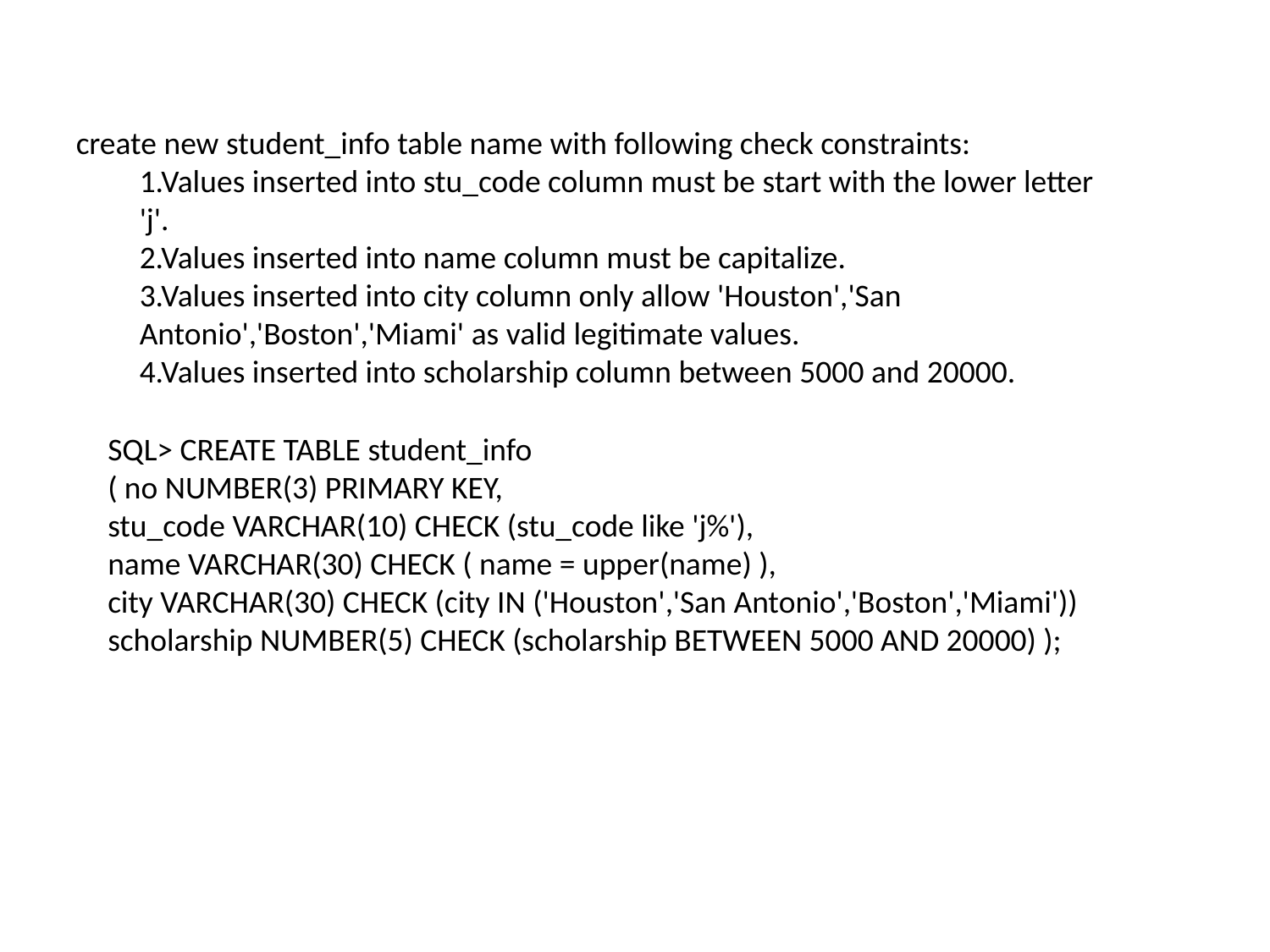

create new student_info table name with following check constraints:
1.Values inserted into stu_code column must be start with the lower letter 'j'.
2.Values inserted into name column must be capitalize.
3.Values inserted into city column only allow 'Houston','San Antonio','Boston','Miami' as valid legitimate values.
4.Values inserted into scholarship column between 5000 and 20000.
SQL> CREATE TABLE student_info
( no NUMBER(3) PRIMARY KEY,
stu_code VARCHAR(10) CHECK (stu_code like 'j%'),
name VARCHAR(30) CHECK ( name = upper(name) ),
city VARCHAR(30) CHECK (city IN ('Houston','San Antonio','Boston','Miami')) scholarship NUMBER(5) CHECK (scholarship BETWEEN 5000 AND 20000) );